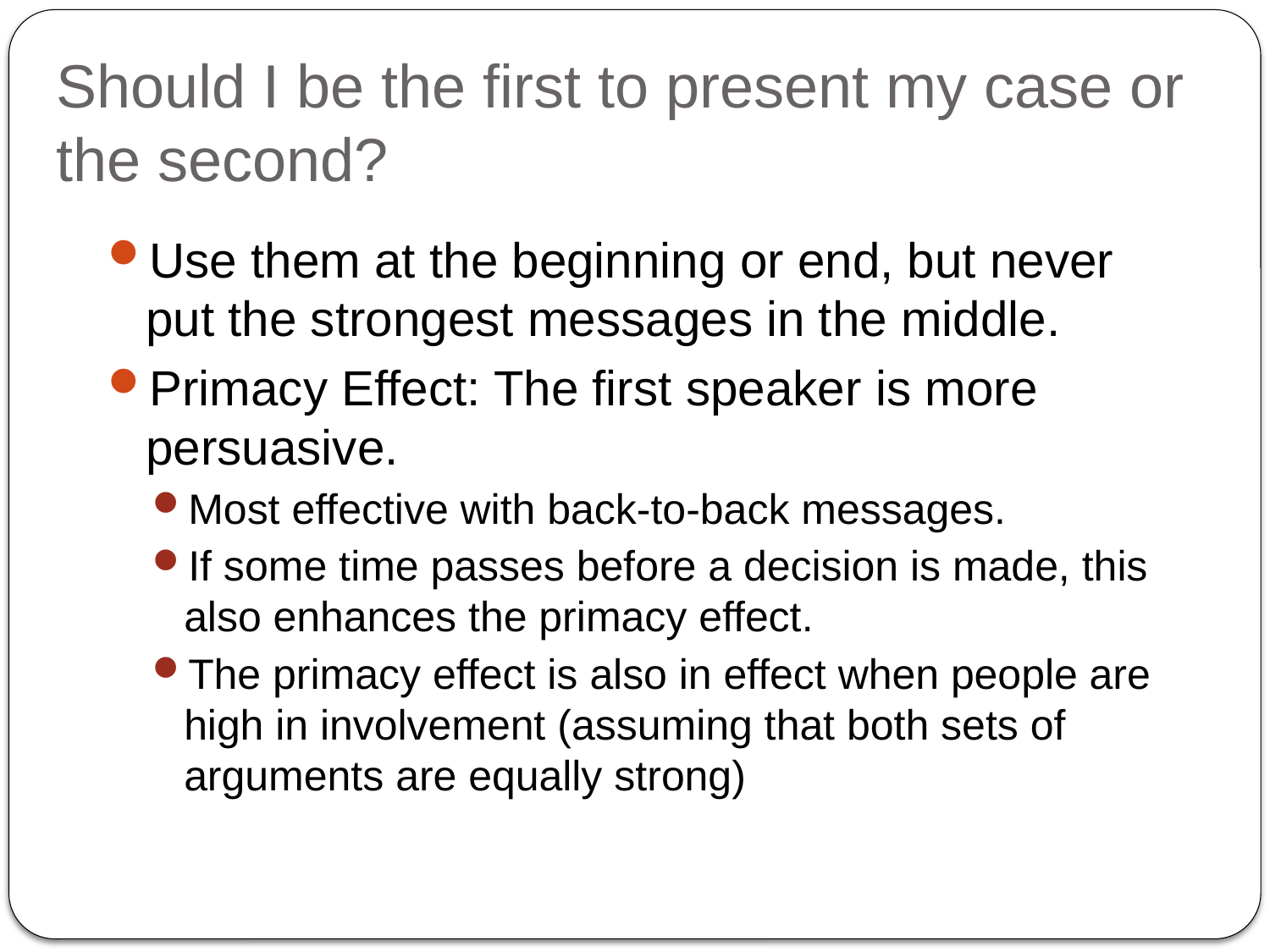

# Should I be the first to present my case or the second?
Use them at the beginning or end, but never put the strongest messages in the middle.
Primacy Effect: The first speaker is more persuasive.
Most effective with back-to-back messages.
If some time passes before a decision is made, this also enhances the primacy effect.
The primacy effect is also in effect when people are high in involvement (assuming that both sets of arguments are equally strong)